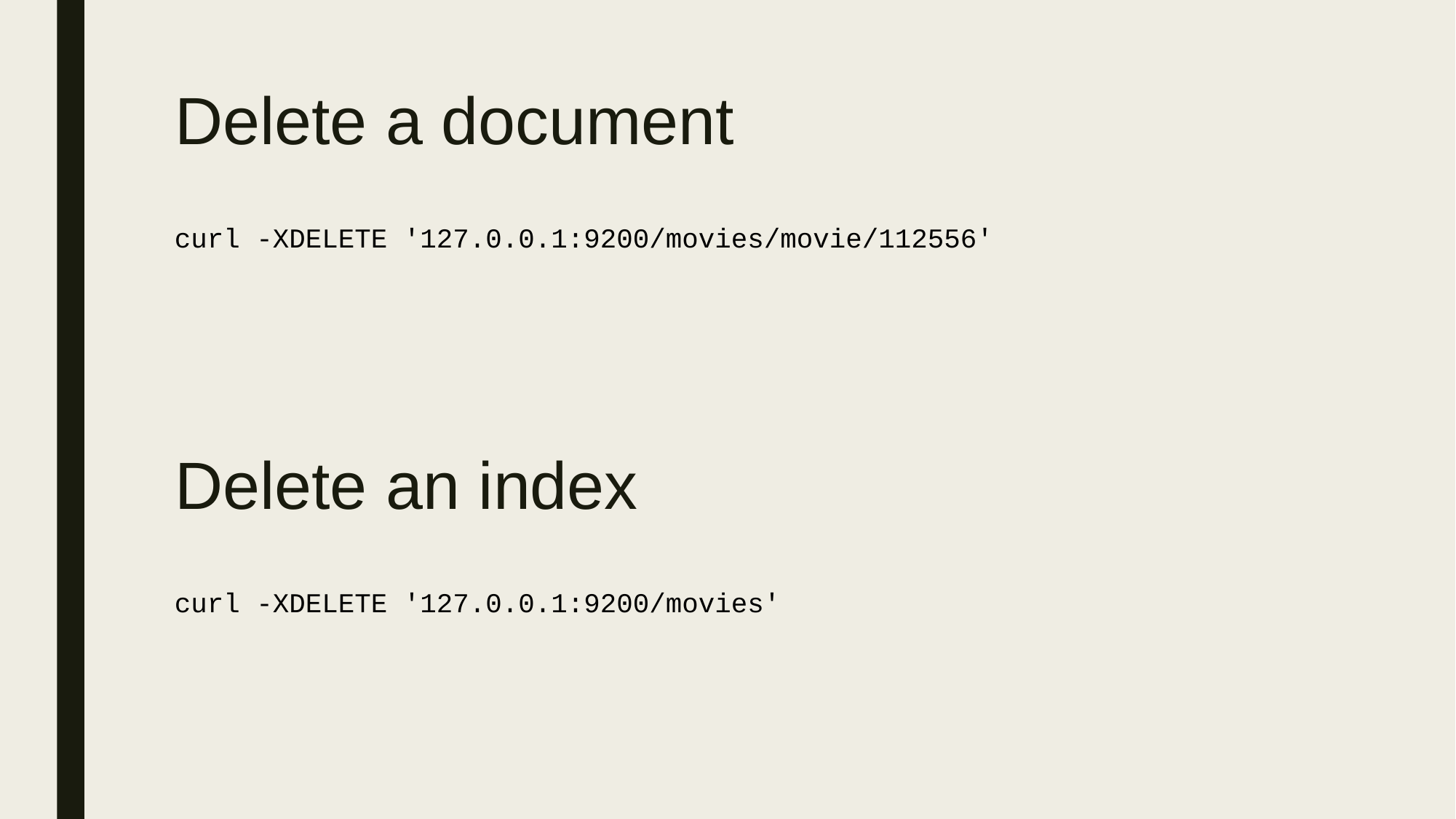

# Delete a document
curl -XDELETE '127.0.0.1:9200/movies/movie/112556'
Delete an index
curl -XDELETE '127.0.0.1:9200/movies'